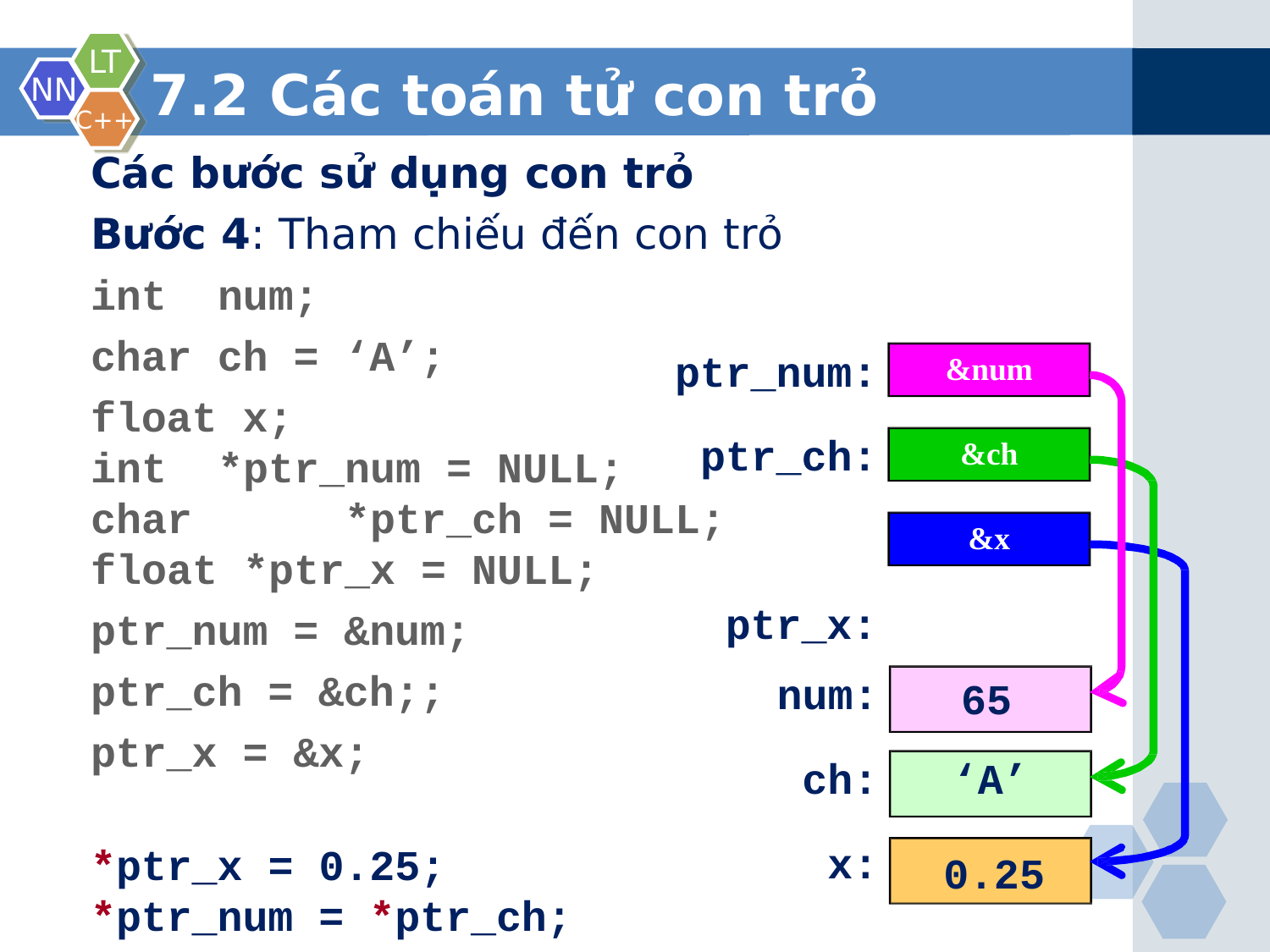

7.2 Các toán tử con trỏ
Các bước sử dụng con trỏ
Bước 4: Tham chiếu đến con trỏ
int	num;
char ch = ‘A’;
float x;
int	*ptr_num = NULL;
char 	*ptr_ch = NULL;
float *ptr_x = NULL;
ptr_num = &num;
ptr_ch = &ch;;
ptr_x = &x;

*ptr_x = 0.25;
*ptr_num = *ptr_ch;

ptr_num:
ptr_ch:  ptr_x:
&num

&ch

&x

num:
ch:
x:
65

‘A’

0.25